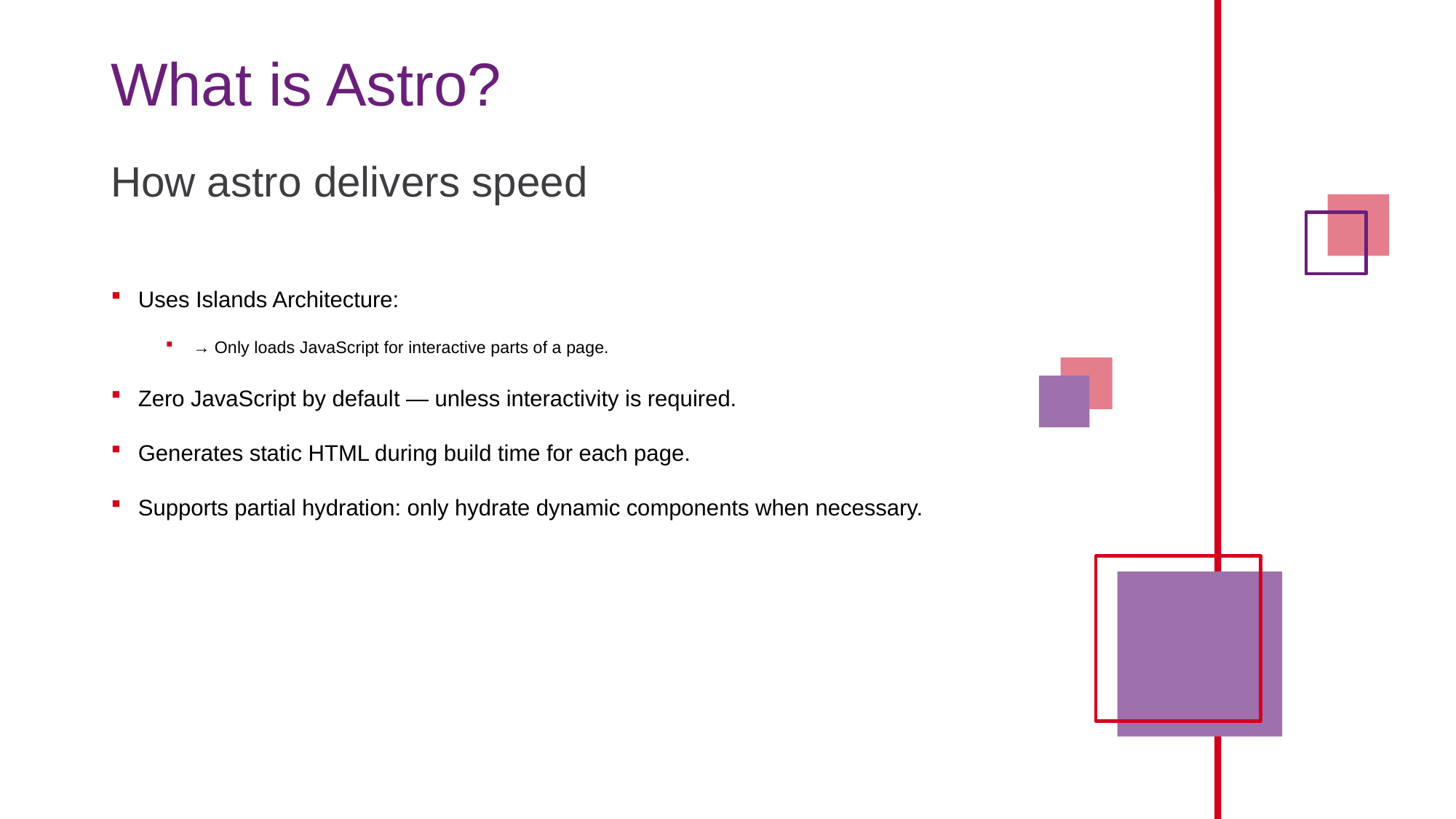

# What is Astro?
How astro delivers speed

Uses Islands Architecture:
→ Only loads JavaScript for interactive parts of a page.
Zero JavaScript by default — unless interactivity is required.
Generates static HTML during build time for each page.
Supports partial hydration: only hydrate dynamic components when necessary.